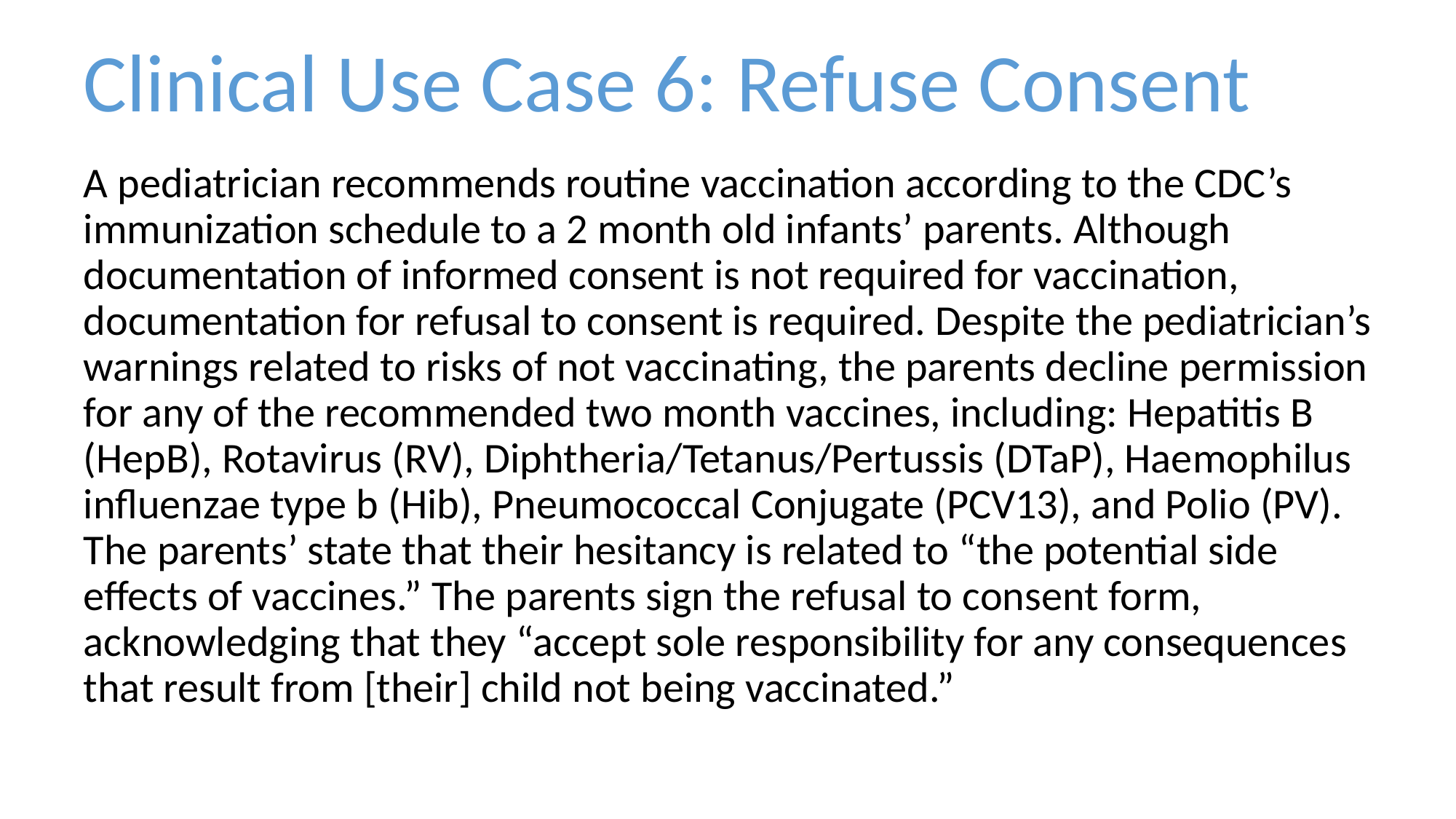

Clinical Use Case 6: Refuse Consent
A pediatrician recommends routine vaccination according to the CDC’s immunization schedule to a 2 month old infants’ parents. Although documentation of informed consent is not required for vaccination, documentation for refusal to consent is required. Despite the pediatrician’s warnings related to risks of not vaccinating, the parents decline permission for any of the recommended two month vaccines, including: Hepatitis B (HepB), Rotavirus (RV), Diphtheria/Tetanus/Pertussis (DTaP), Haemophilus influenzae type b (Hib), Pneumococcal Conjugate (PCV13), and Polio (PV). The parents’ state that their hesitancy is related to “the potential side effects of vaccines.” The parents sign the refusal to consent form, acknowledging that they “accept sole responsibility for any consequences that result from [their] child not being vaccinated.”